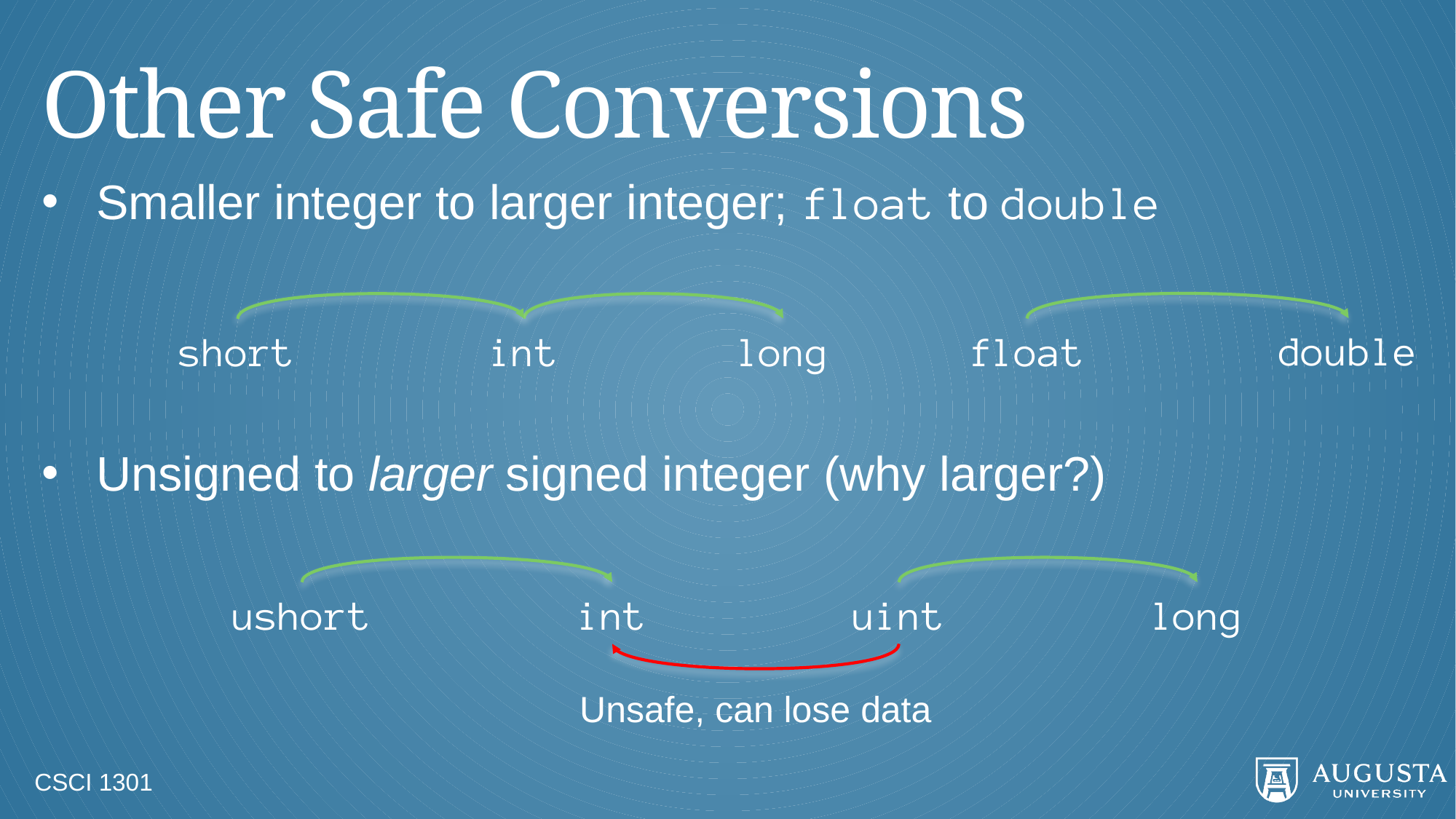

# Other Safe Conversions
Smaller integer to larger integer; float to double

Unsigned to larger signed integer (why larger?)
double
long
float
int
short
int
ushort
uint
long
Unsafe, can lose data
CSCI 1301